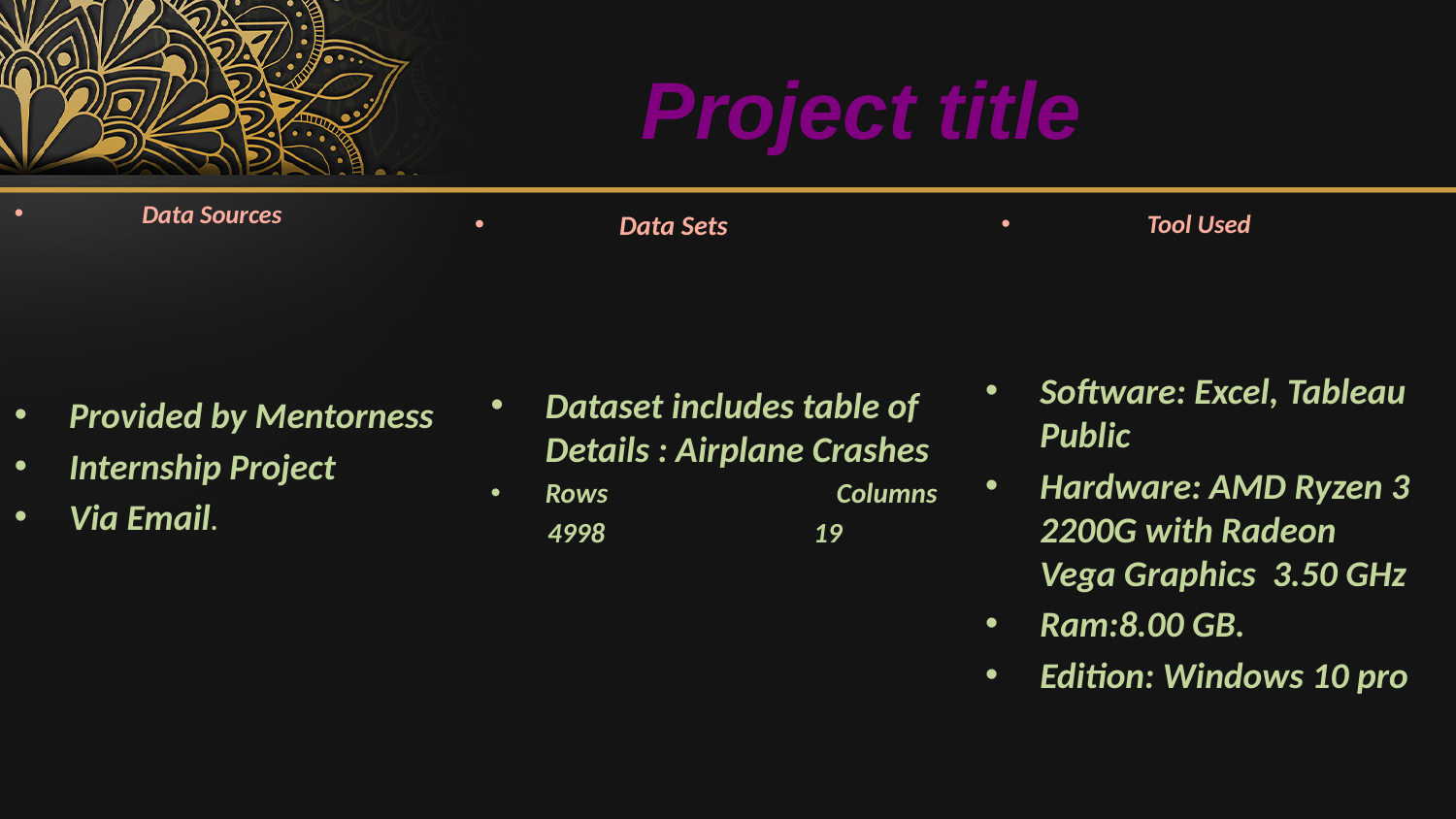

Project title
Data Sources

Data Sets

Tool Used

Software: Excel, Tableau Public
Hardware: AMD Ryzen 3 2200G with Radeon Vega Graphics  3.50 GHz
Ram:8.00 GB.
Edition: Windows 10 pro

Dataset includes table of  Details : Airplane Crashes
Rows		Columns
         4998	  	     19

Provided by Mentorness
Internship Project
Via Email.